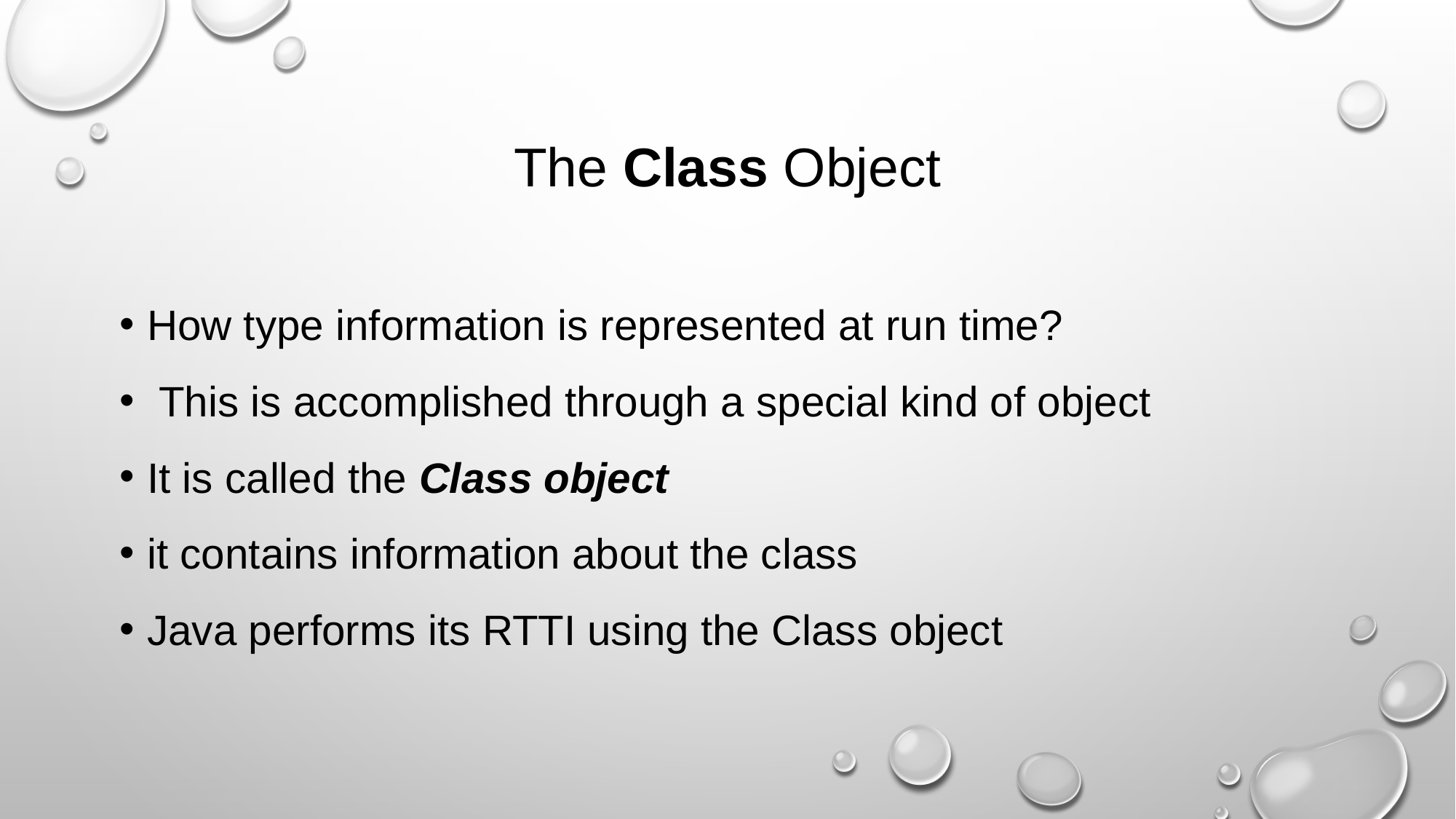

# The Class Object
How type information is represented at run time?
 This is accomplished through a special kind of object
It is called the Class object
it contains information about the class
Java performs its RTTI using the Class object